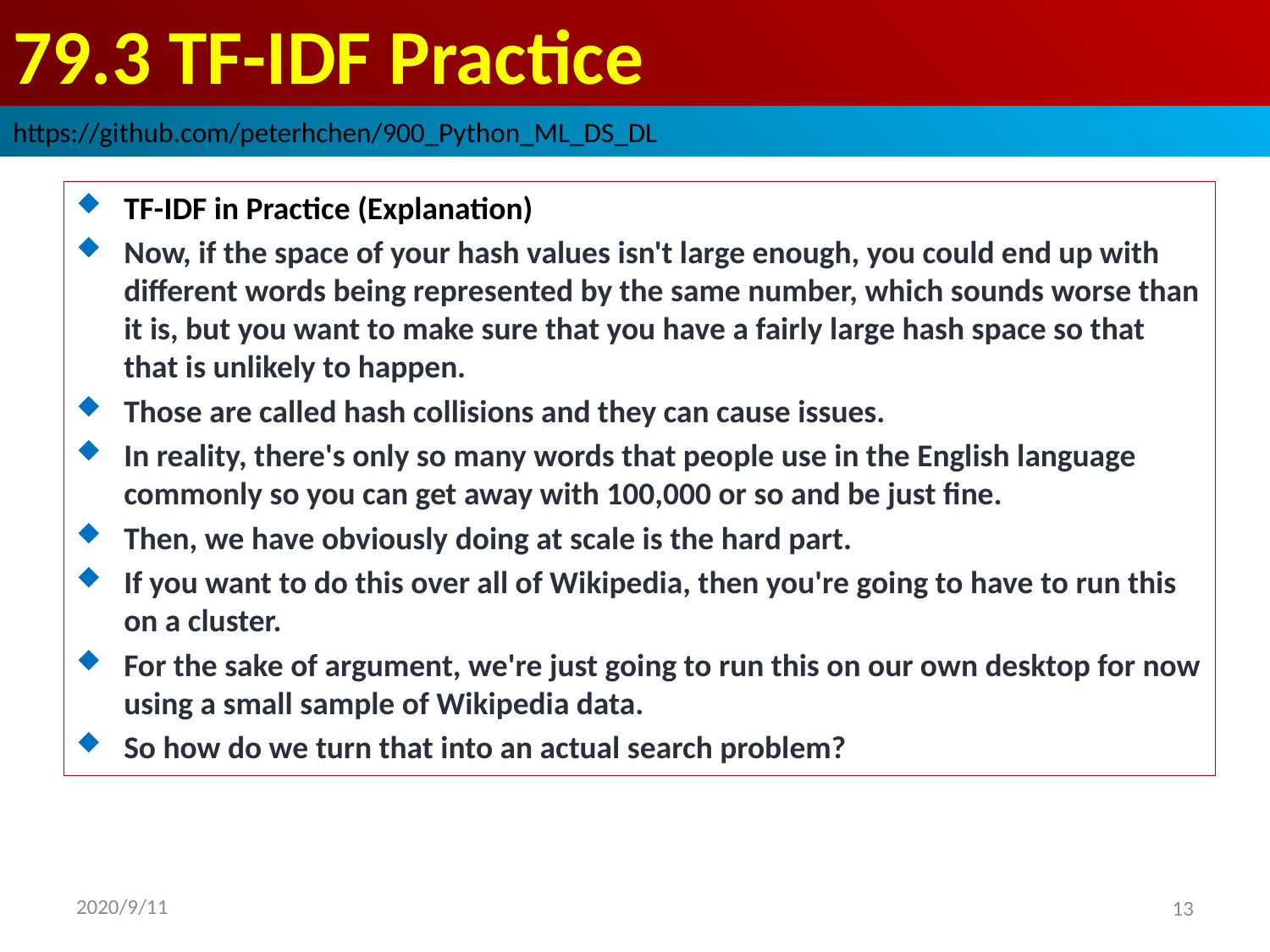

# 79.3 TF-IDF Practice
https://github.com/peterhchen/900_Python_ML_DS_DL
TF-IDF in Practice (Explanation)
Now, if the space of your hash values isn't large enough, you could end up with different words being represented by the same number, which sounds worse than it is, but you want to make sure that you have a fairly large hash space so that that is unlikely to happen.
Those are called hash collisions and they can cause issues.
In reality, there's only so many words that people use in the English language commonly so you can get away with 100,000 or so and be just fine.
Then, we have obviously doing at scale is the hard part.
If you want to do this over all of Wikipedia, then you're going to have to run this on a cluster.
For the sake of argument, we're just going to run this on our own desktop for now using a small sample of Wikipedia data.
So how do we turn that into an actual search problem?
2020/9/11
13